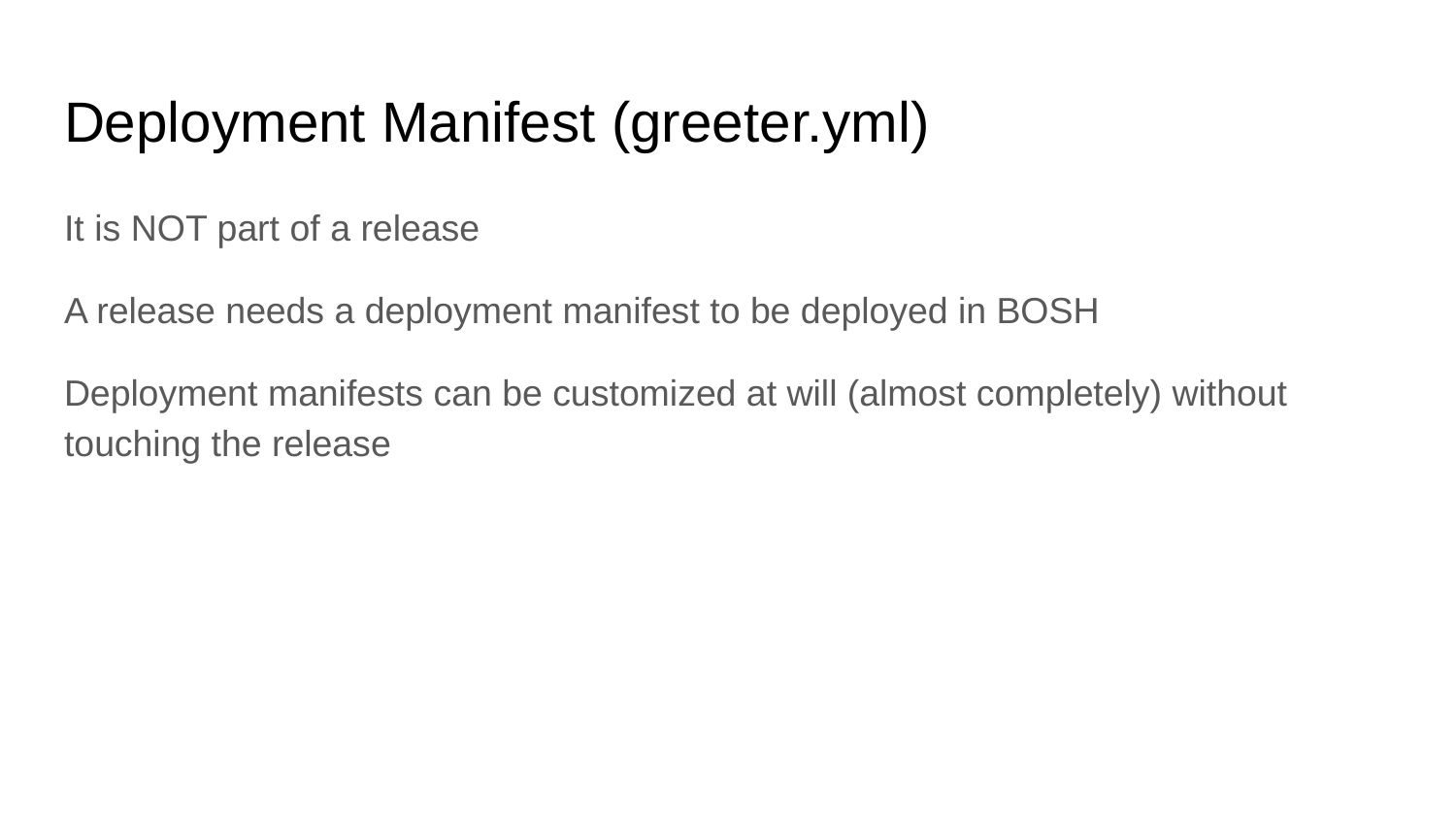

Deployment Manifest (greeter.yml)
It is NOT part of a release
A release needs a deployment manifest to be deployed in BOSH
Deployment manifests can be customized at will (almost completely) without touching the release